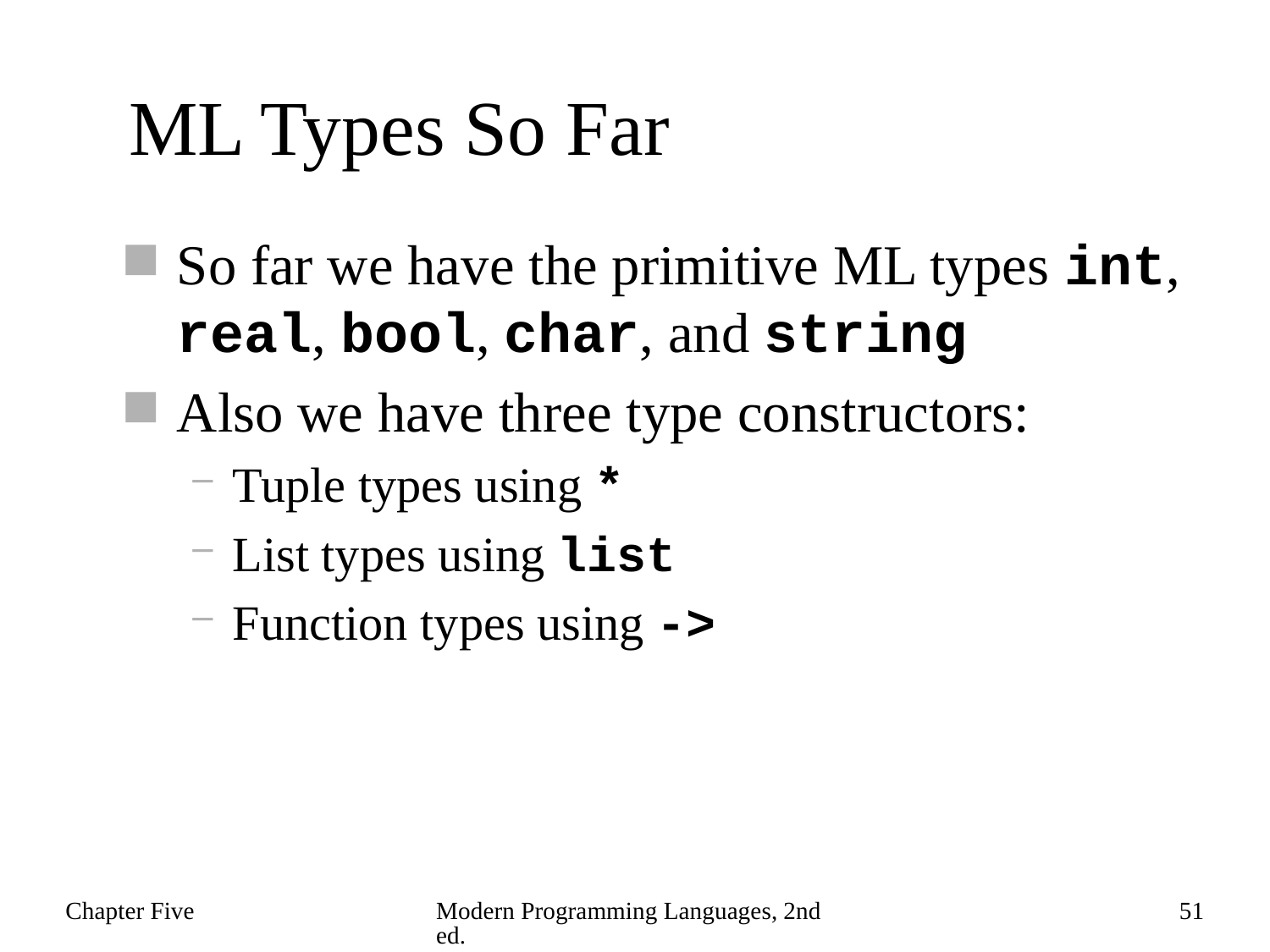

# ML Types So Far
So far we have the primitive ML types int, real, bool, char, and string
Also we have three type constructors:
Tuple types using *
List types using list
Function types using ->
Chapter Five
Modern Programming Languages, 2nd ed.
51